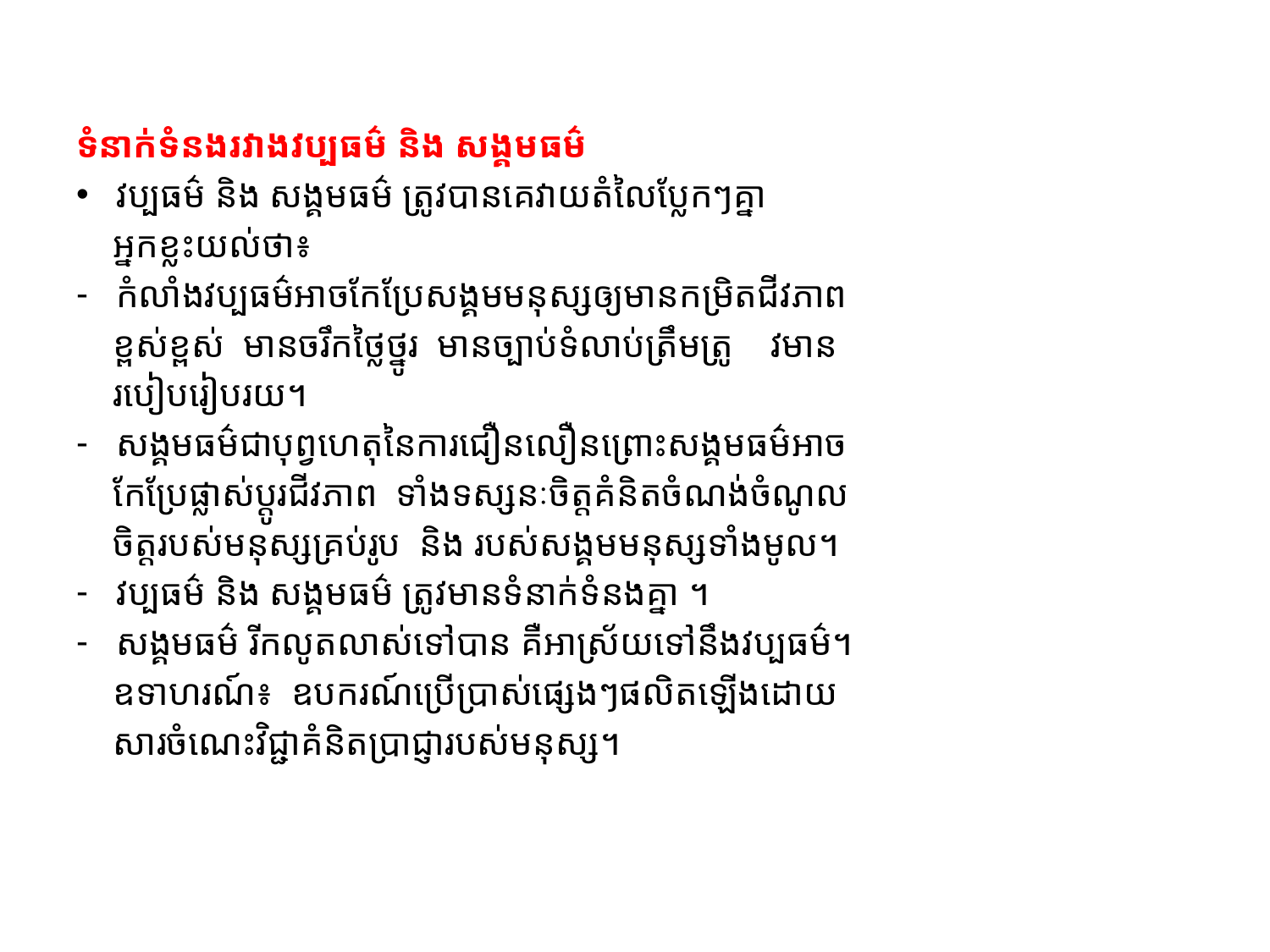

#
ទំនាក់ទំនងរវាងវប្បធម៌ និង សង្គមធម៌
វប្បធម៌ និង សង្គមធម៌ ត្រូវបានគេវាយតំលៃប្លែកៗគ្នា
    អ្នកខ្លះយល់ថា៖
កំលាំងវប្បធម៌អាចកែប្រែសង្គមមនុស្សឲ្យមានកម្រិតជីវភាព
    ខ្ពស់ខ្ពស់  មានចរឹកថ្លៃថ្នូរ  មានច្បាប់ទំលាប់ត្រឹមត្រូ    វមាន
    របៀបរៀបរយ។
សង្គមធម៌ជាបុព្វហេតុនៃការជឿនលឿនព្រោះសង្គមធម៌អាច
    កែប្រែផ្លាស់ប្តូរជីវភាព  ទាំងទស្សនៈចិត្តគំនិតចំណង់ចំណូល
    ចិត្តរបស់មនុស្សគ្រប់រូប  និង របស់សង្គមមនុស្សទាំងមូល។
វប្បធម៌ និង សង្គមធម៌ ត្រូវមានទំនាក់ទំនងគ្នា ។
សង្គមធម៌ រីកលូតលាស់ទៅបាន គឺអាស្រ័យទៅនឹងវប្បធម៌។
    ឧទាហរណ៍៖  ឧបករណ៍ប្រើប្រាស់ផ្សេងៗផលិតឡើងដោយ
    សារចំណេះវិជ្ជាគំនិតប្រាជ្ញារបស់មនុស្ស។